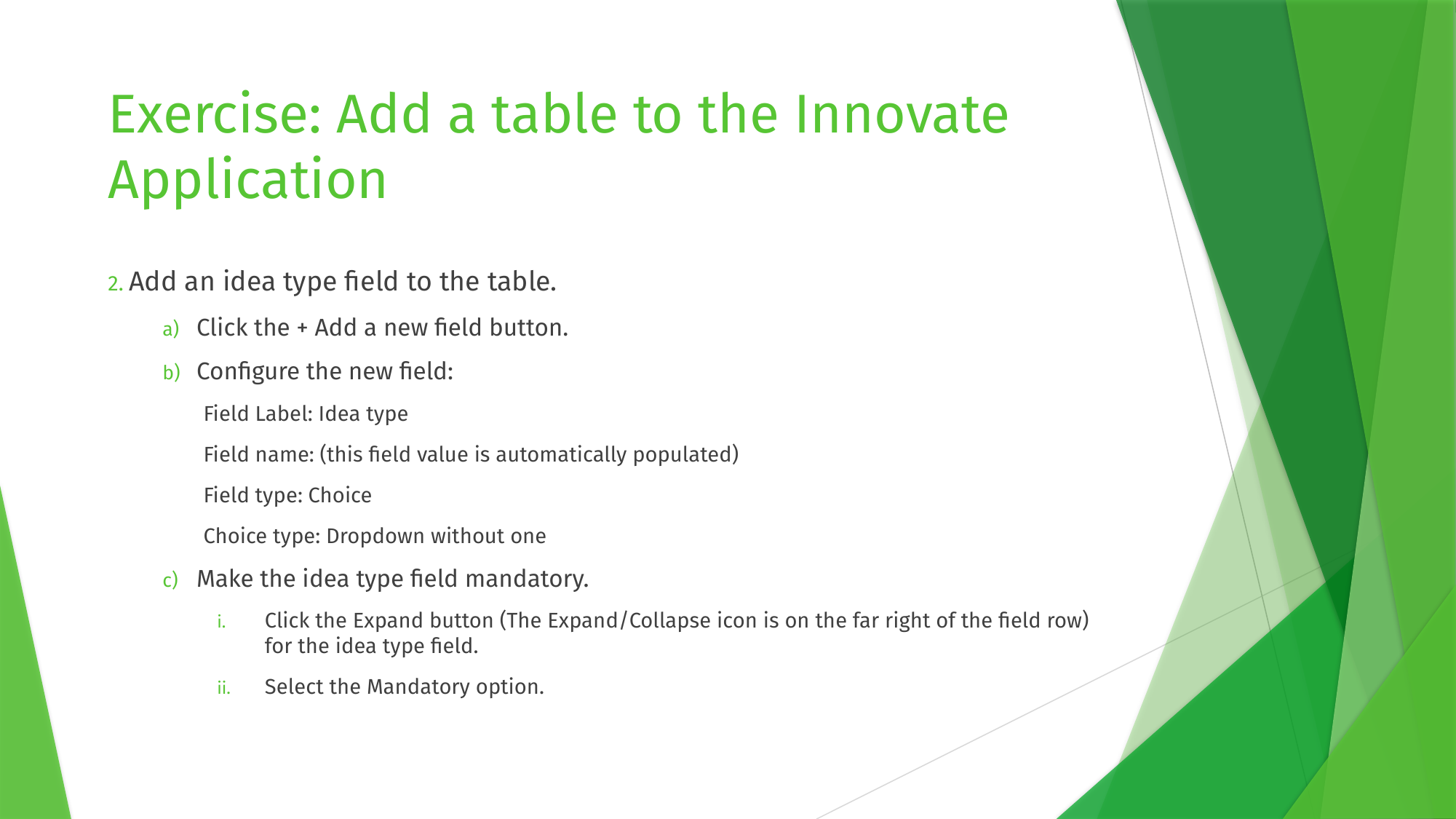

# Exercise: Add a table to the Innovate Application
2. Add an idea type field to the table.
Click the + Add a new field button.
Configure the new field:
Field Label: Idea type
Field name: (this field value is automatically populated)
Field type: Choice
Choice type: Dropdown without one
Make the idea type field mandatory.
Click the Expand button (The Expand/Collapse icon is on the far right of the field row) for the idea type field.
Select the Mandatory option.